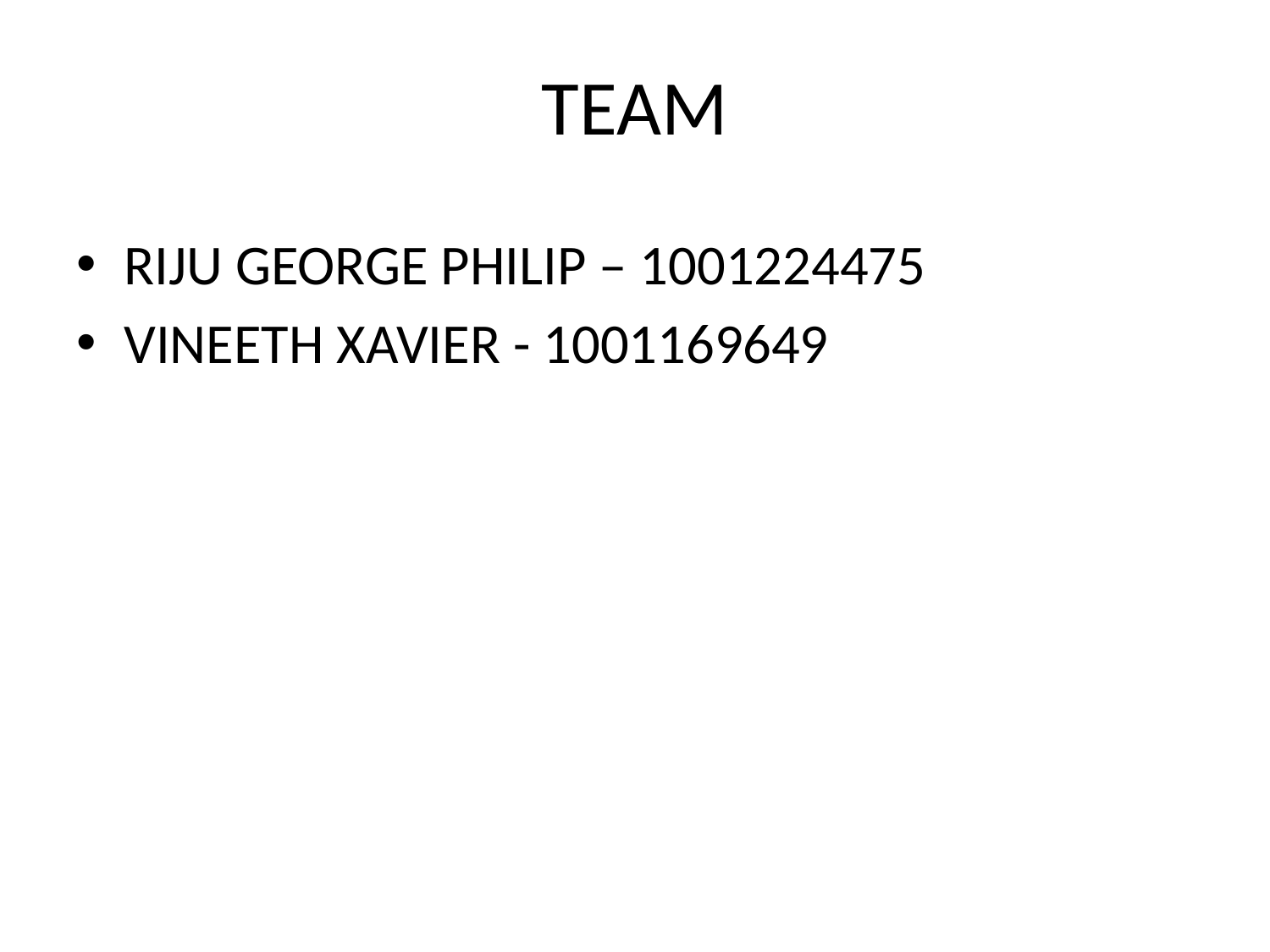

# TEAM
RIJU GEORGE PHILIP – 1001224475
VINEETH XAVIER - 1001169649